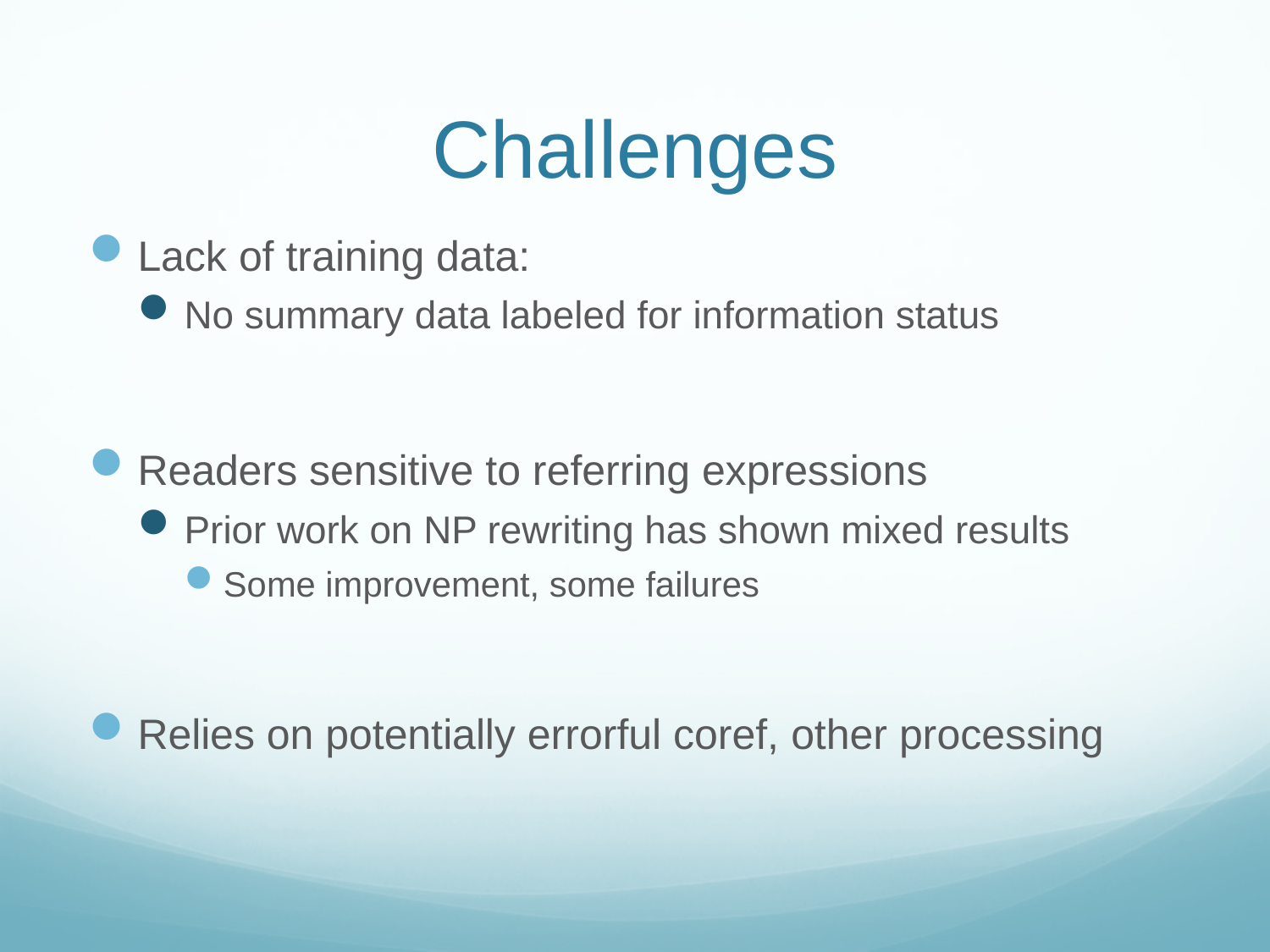

# Challenges
Lack of training data:
No summary data labeled for information status

Readers sensitive to referring expressions
Prior work on NP rewriting has shown mixed results
Some improvement, some failures

Relies on potentially errorful coref, other processing